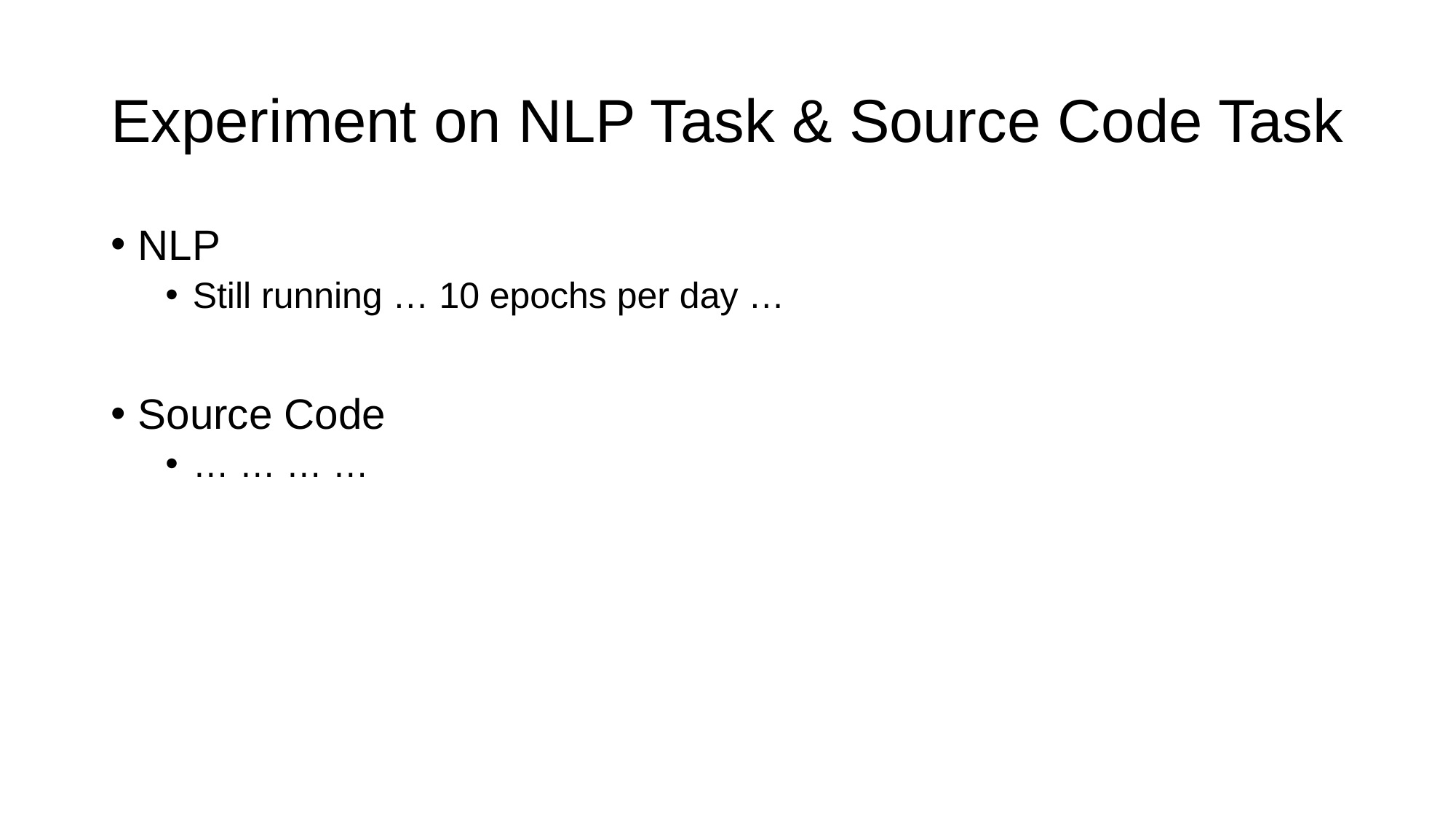

# Experiment on NLP Task & Source Code Task
NLP
Still running … 10 epochs per day …

Source Code
… … … …